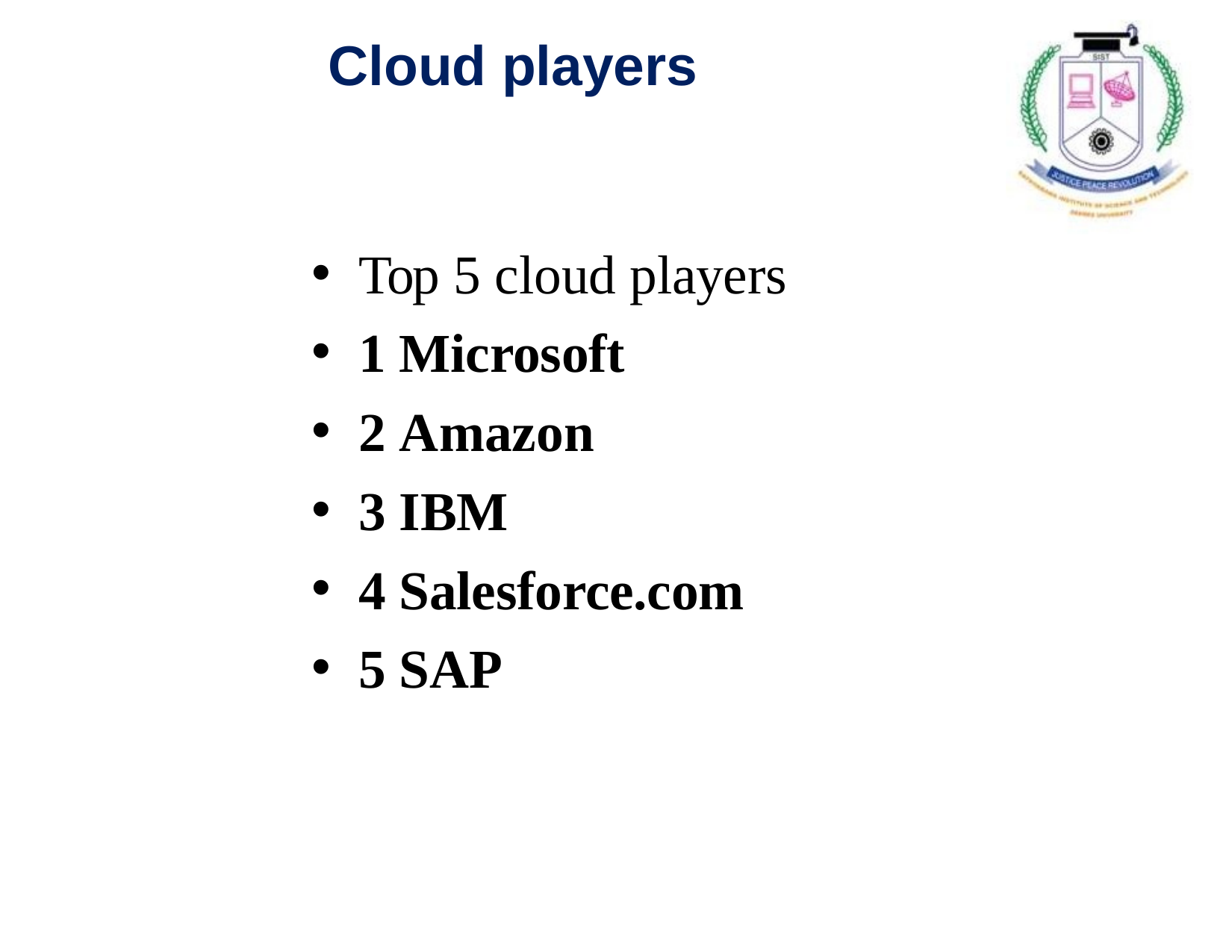

# Cloud players
Top 5 cloud players
1 Microsoft
2 Amazon
3 IBM
4 Salesforce.com
5 SAP